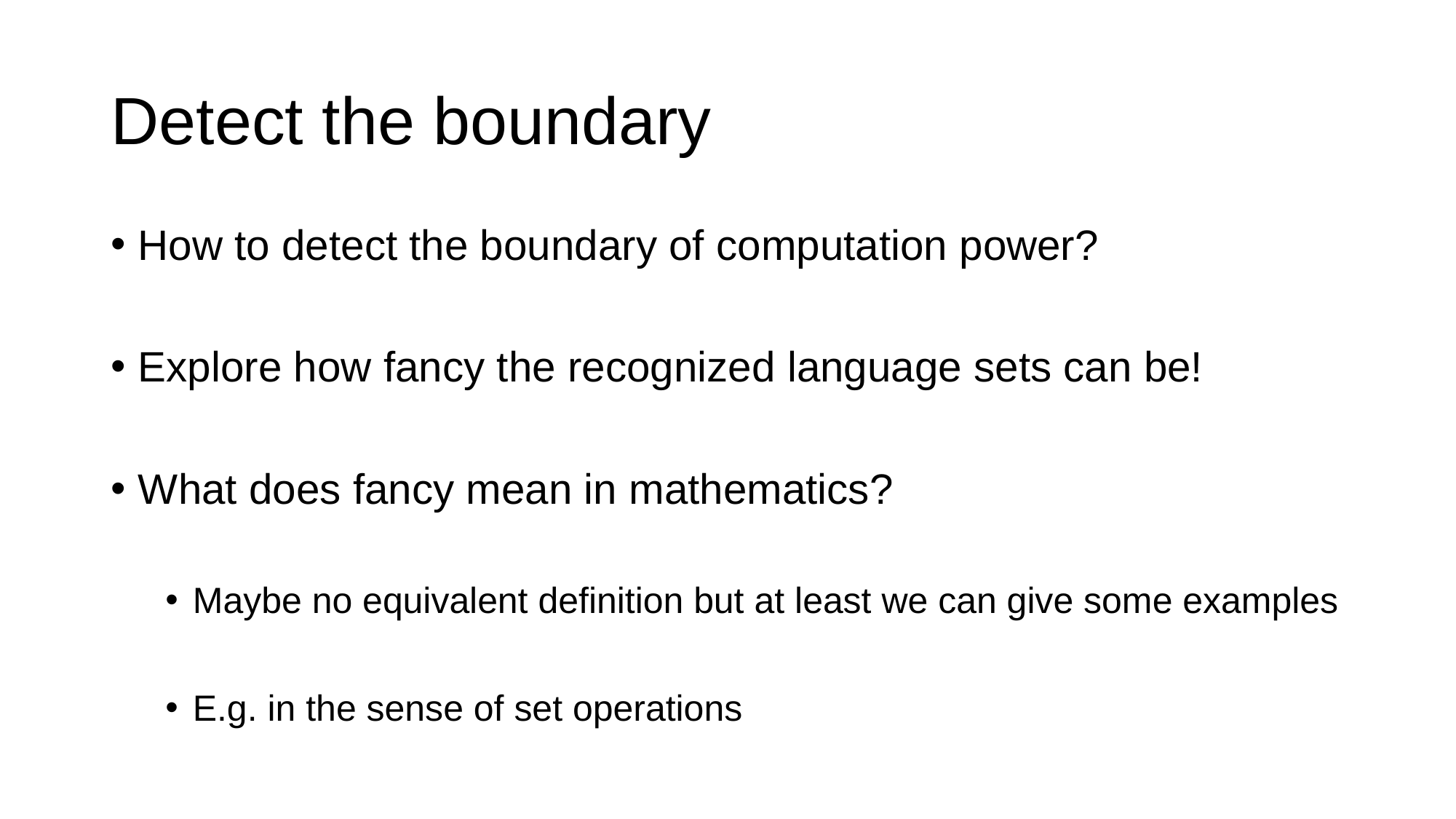

# Detect the boundary
How to detect the boundary of computation power?

Explore how fancy the recognized language sets can be!

What does fancy mean in mathematics?

Maybe no equivalent definition but at least we can give some examples

E.g. in the sense of set operations